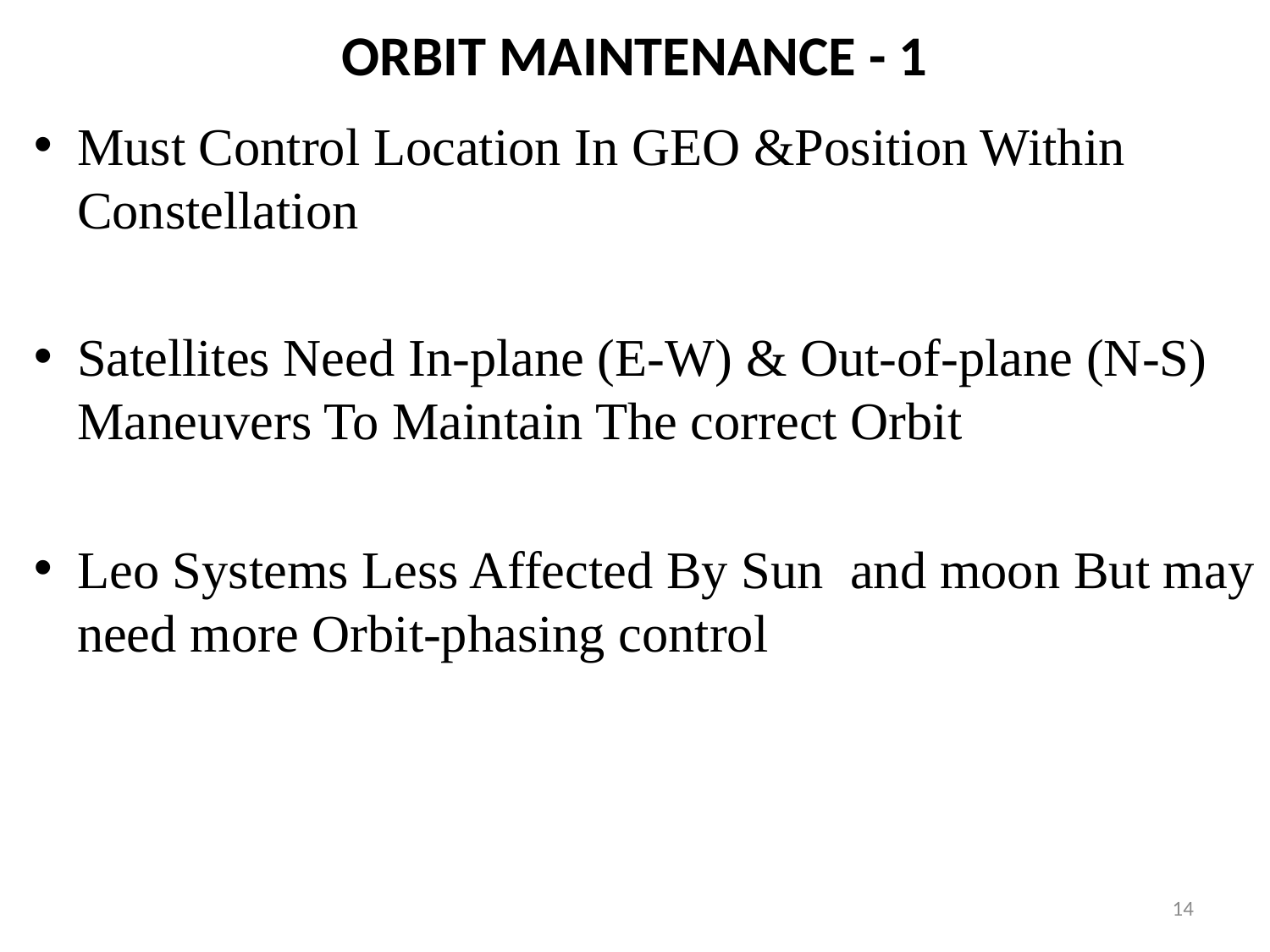

# ORBIT MAINTENANCE - 1
Must Control Location In GEO &Position Within Constellation

Satellites Need In-plane (E-W) & Out-of-plane (N-S) Maneuvers To Maintain The correct Orbit

Leo Systems Less Affected By Sun  and moon But may need more Orbit-phasing control

14